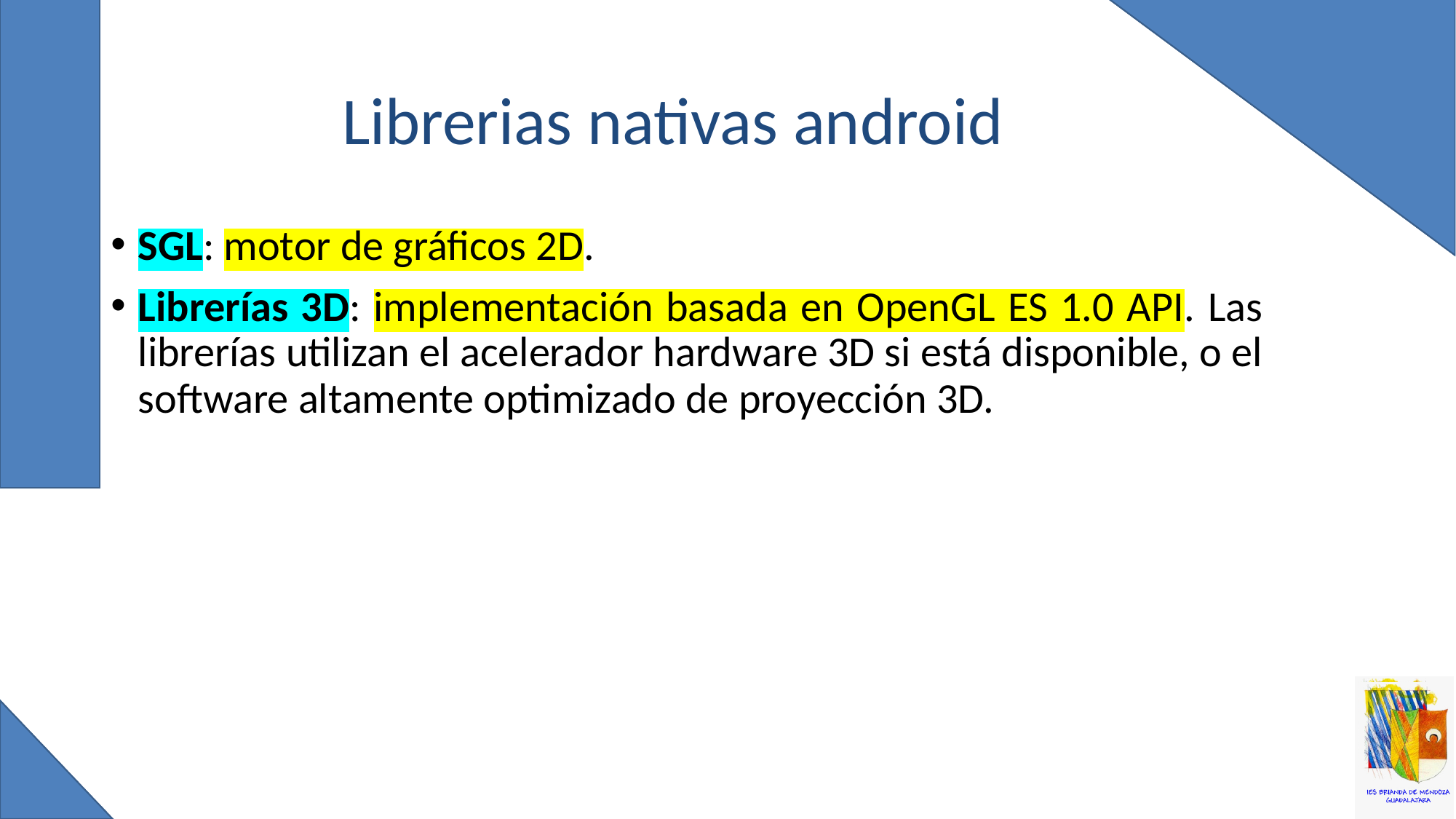

# Librerias nativas android
SGL: motor de gráficos 2D.
Librerías 3D: implementación basada en OpenGL ES 1.0 API. Las librerías utilizan el acelerador hardware 3D si está disponible, o el software altamente optimizado de proyección 3D.